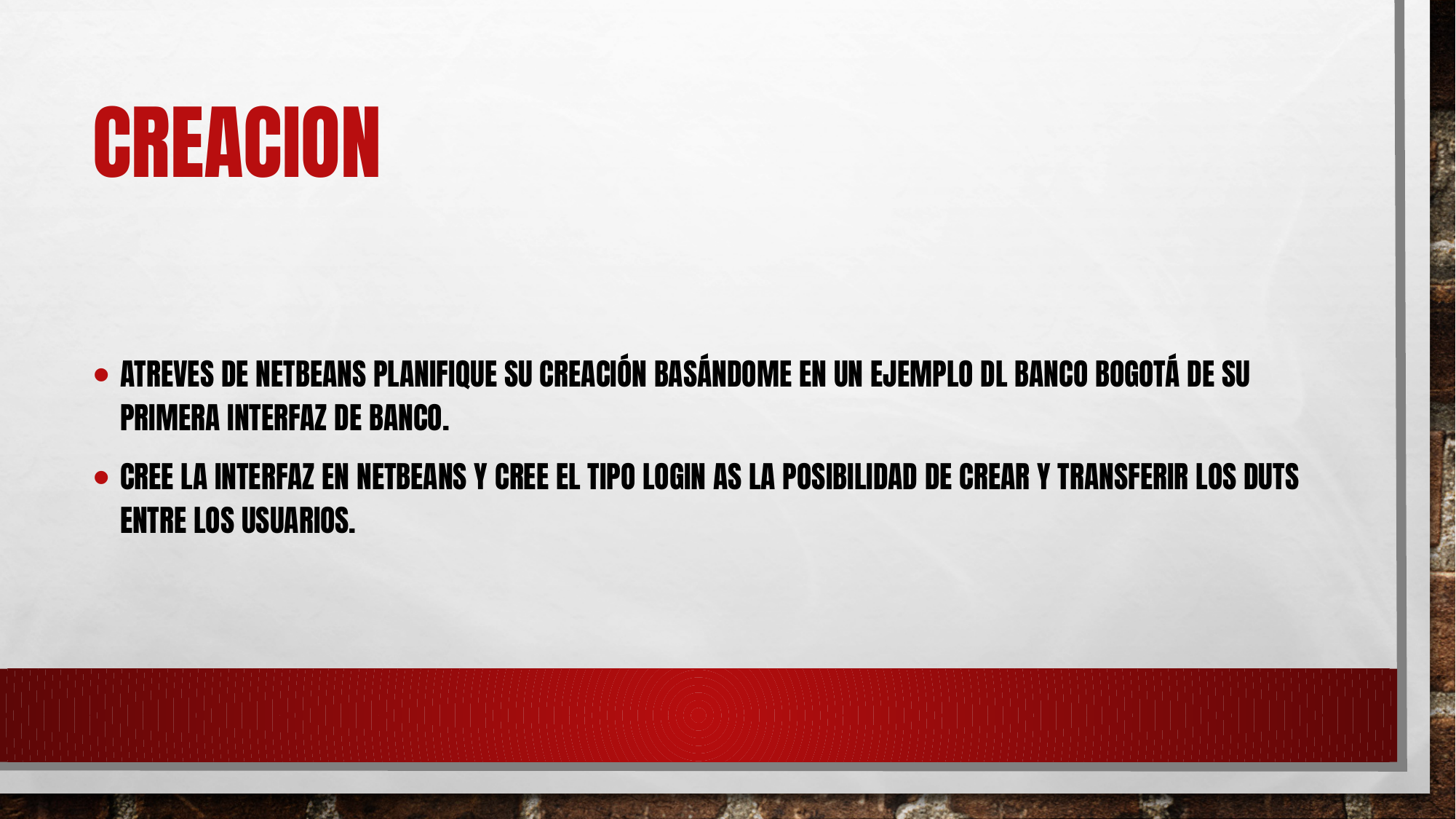

# Creacion
Atreves de netbeans planifique su creación basándome en un ejemplo dl banco Bogotá de su primera interfaz de banco.
Cree la interfaz en netbeans y cree el tipo login as la posibilidad de crear y transferir los duts entre los usuarios.